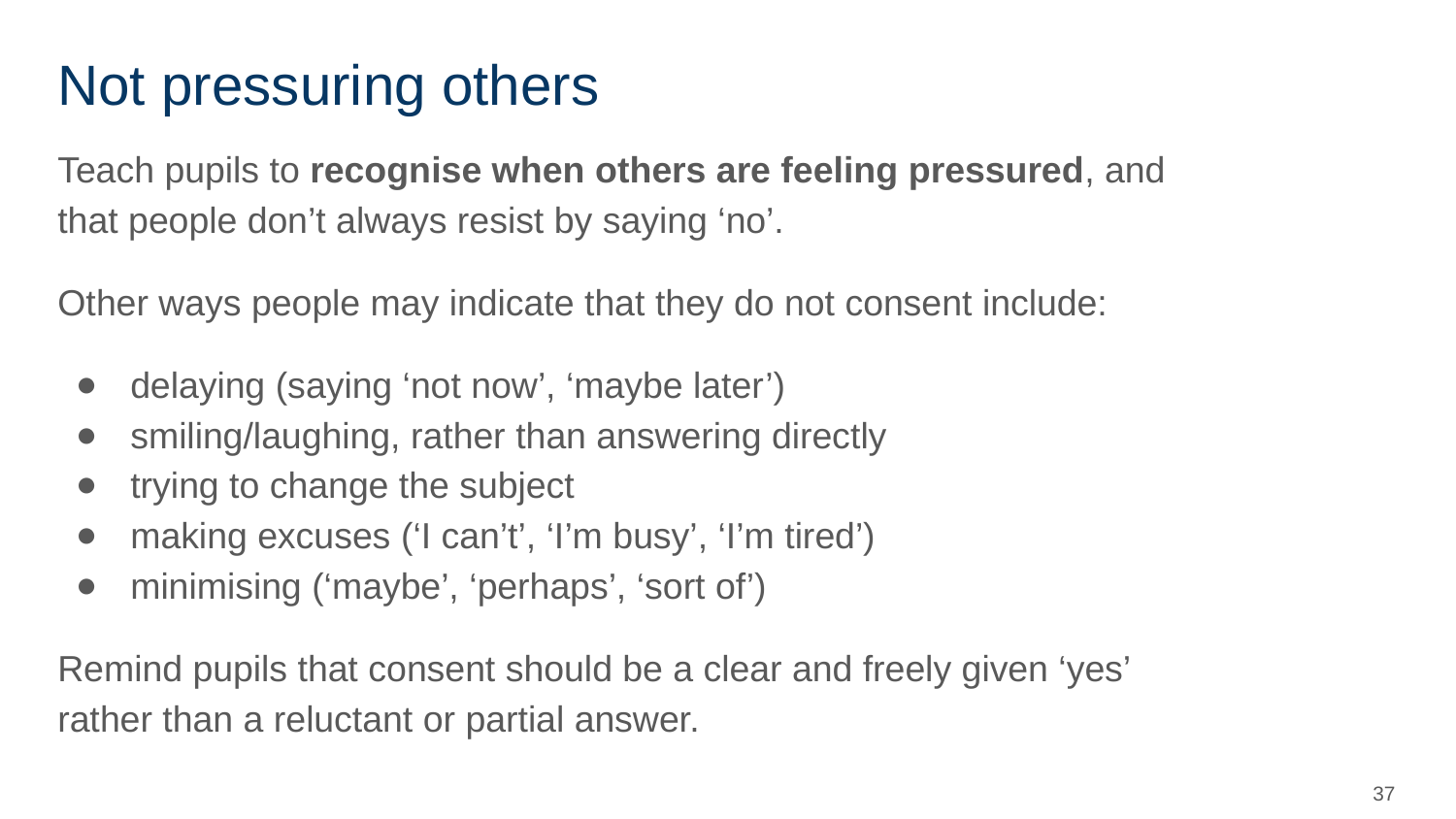

# Not pressuring others

Teach pupils to recognise when others are feeling pressured, and that people don’t always resist by saying ‘no’.
Other ways people may indicate that they do not consent include:
delaying (saying ‘not now’, ‘maybe later’)
smiling/laughing, rather than answering directly
trying to change the subject
making excuses (‘I can’t’, ‘I’m busy’, ‘I’m tired’)
minimising (‘maybe’, ‘perhaps’, ‘sort of’)
Remind pupils that consent should be a clear and freely given ‘yes’ rather than a reluctant or partial answer.

37